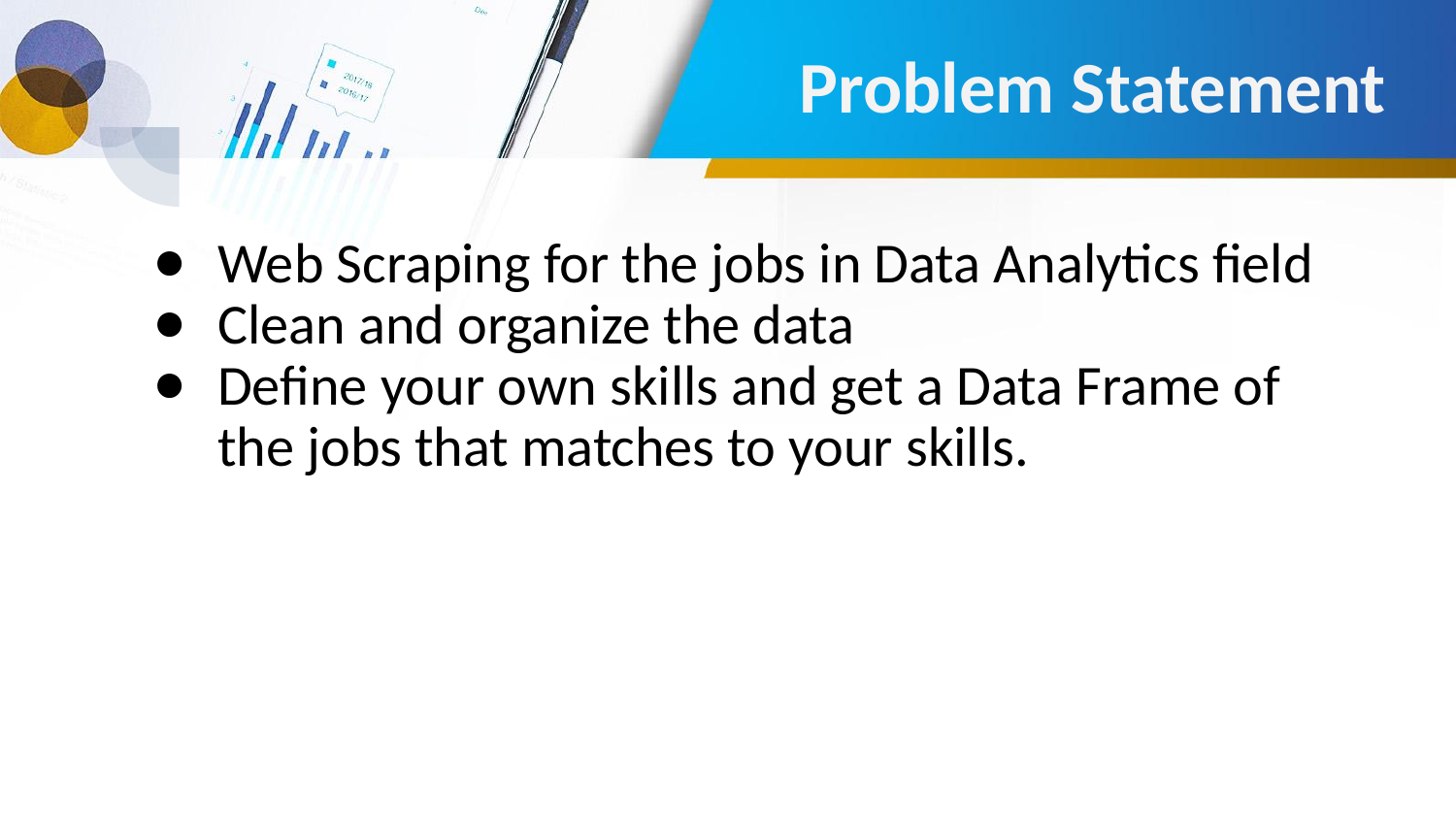

Problem Statement
Web Scraping for the jobs in Data Analytics field
Clean and organize the data
Define your own skills and get a Data Frame of the jobs that matches to your skills.